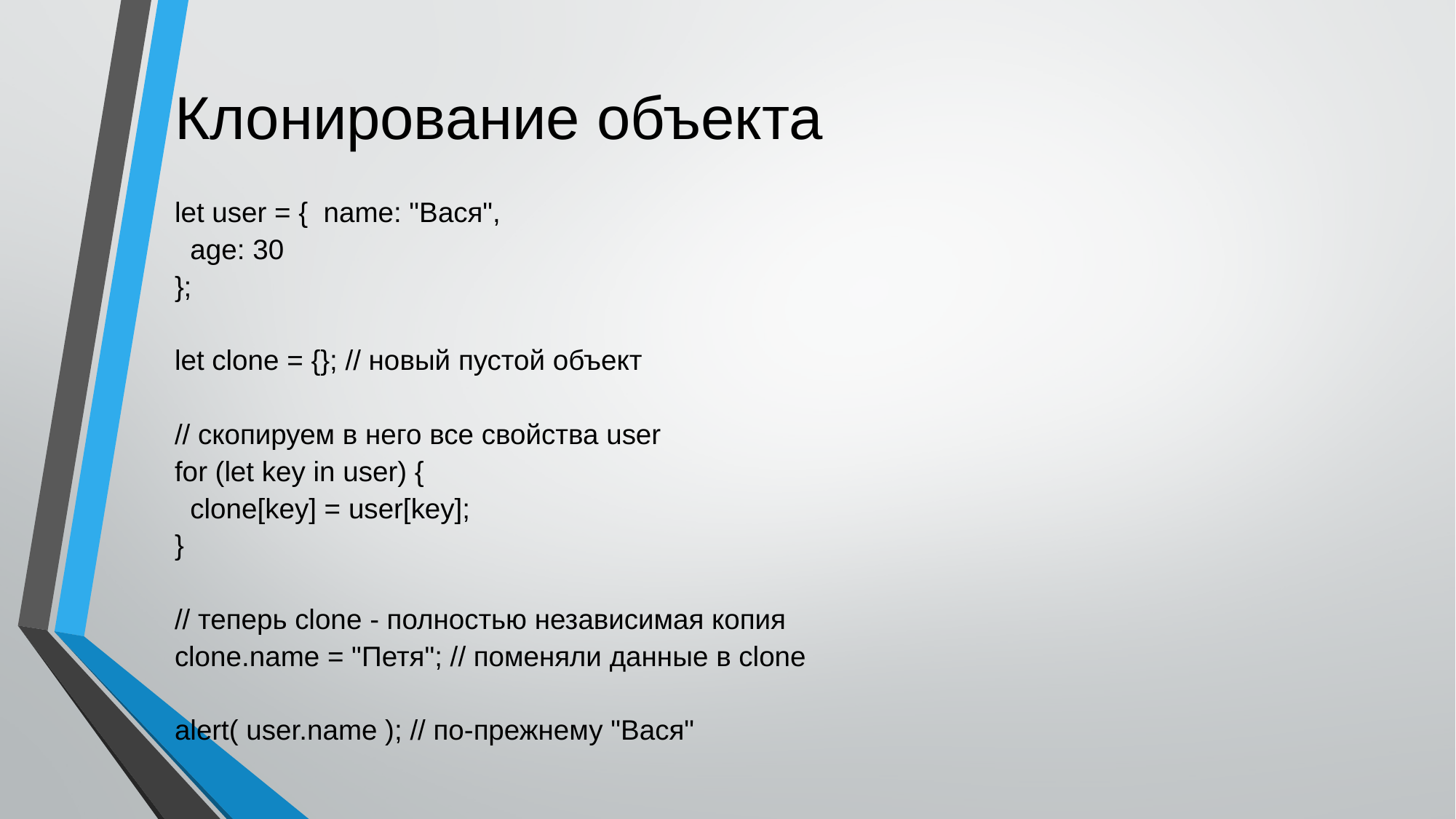

# Клонирование объекта
let user = {  name: "Вася",
  age: 30
};

let clone = {}; // новый пустой объект

// скопируем в него все свойства user
for (let key in user) {
  clone[key] = user[key];
}

// теперь clone - полностью независимая копия
clone.name = "Петя"; // поменяли данные в clone

alert( user.name ); // по-прежнему "Вася"